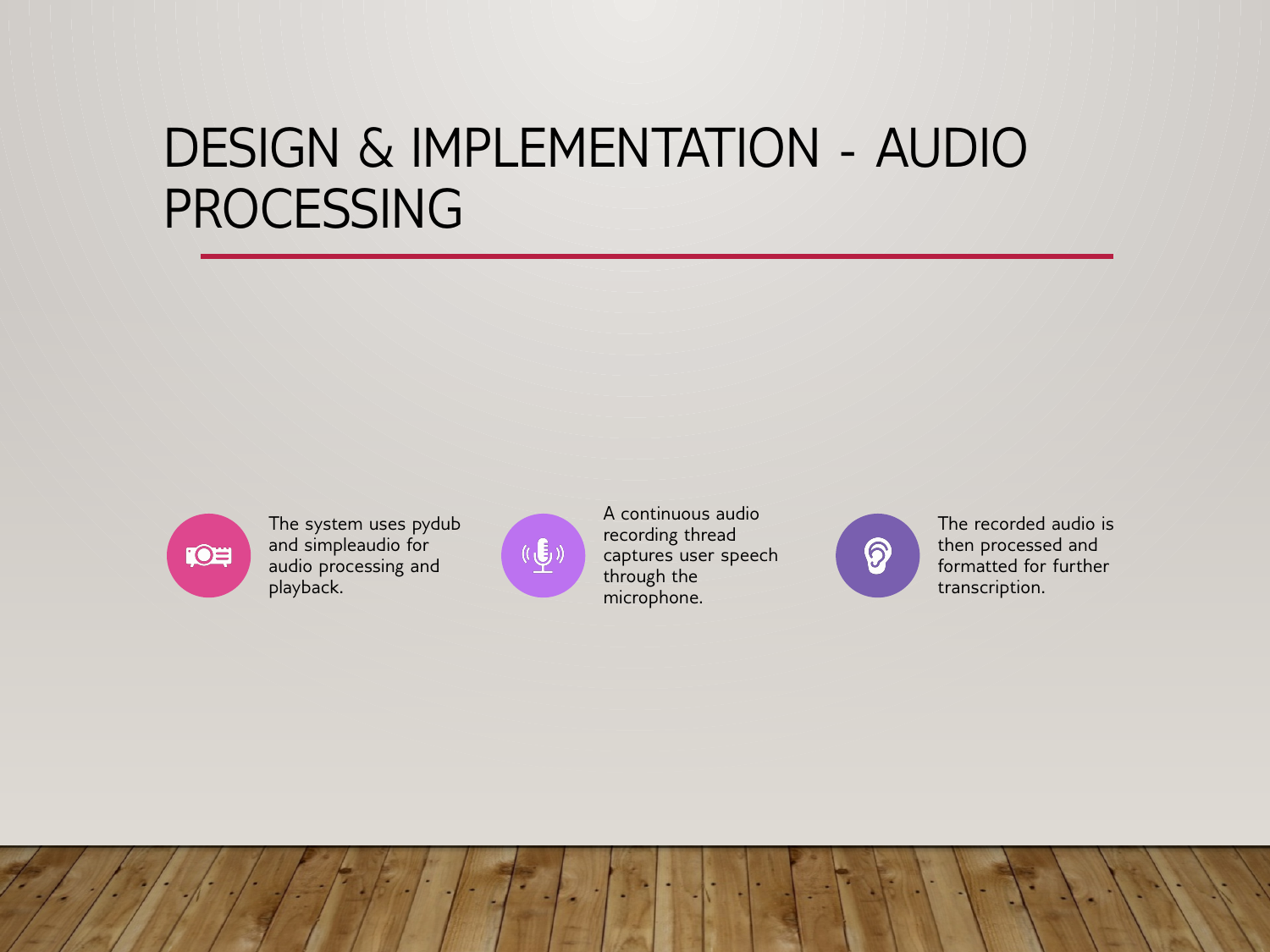

# Design & Implementation - Audio Processing
The system uses pydub and simpleaudio for audio processing and playback.
A continuous audio recording thread captures user speech through the microphone.
The recorded audio is then processed and formatted for further transcription.